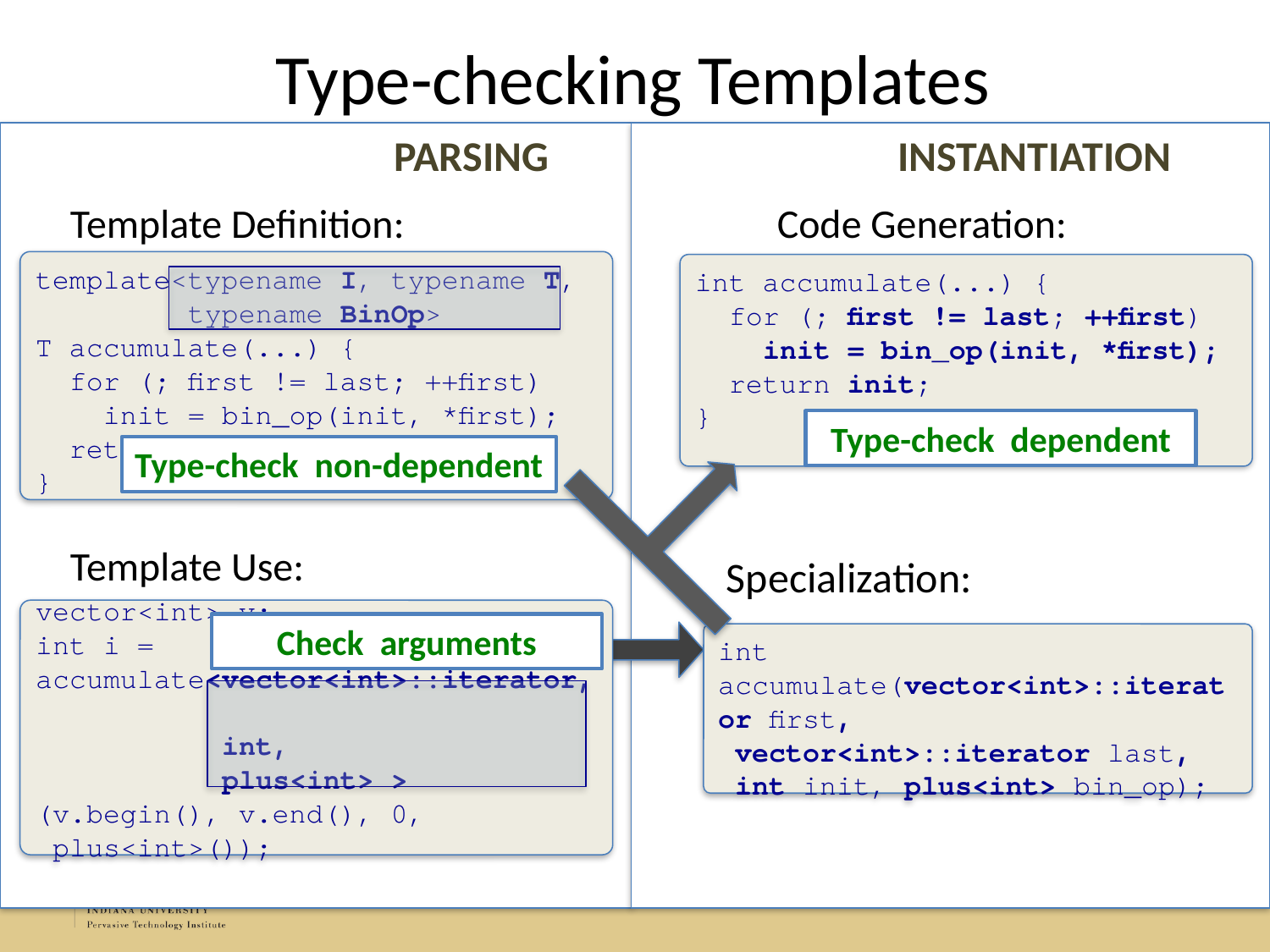

# Type-checking Templates
			PARSING
		INSTANTIATION
Template Definition:

Template Use:

	Code Generation:

        Specialization:
template<typename I, typename T,
         typename BinOp>
T accumulate(...) {
  for (; first != last; ++first)
    init = bin_op(init, *first);
  return init;
}
int accumulate(...) {
  for (; first != last; ++first)
    init = bin_op(init, *first);
  return init;
}

Type-check  dependent
Type-check  non-dependent

vector<int> v;
int i = accumulate<vector<int>::iterator,
           int,
           plus<int> >
(v.begin(), v.end(), 0,
 plus<int>());
Check  arguments
int accumulate(vector<int>::iterator first,
 vector<int>::iterator last,
 int init, plus<int> bin_op);